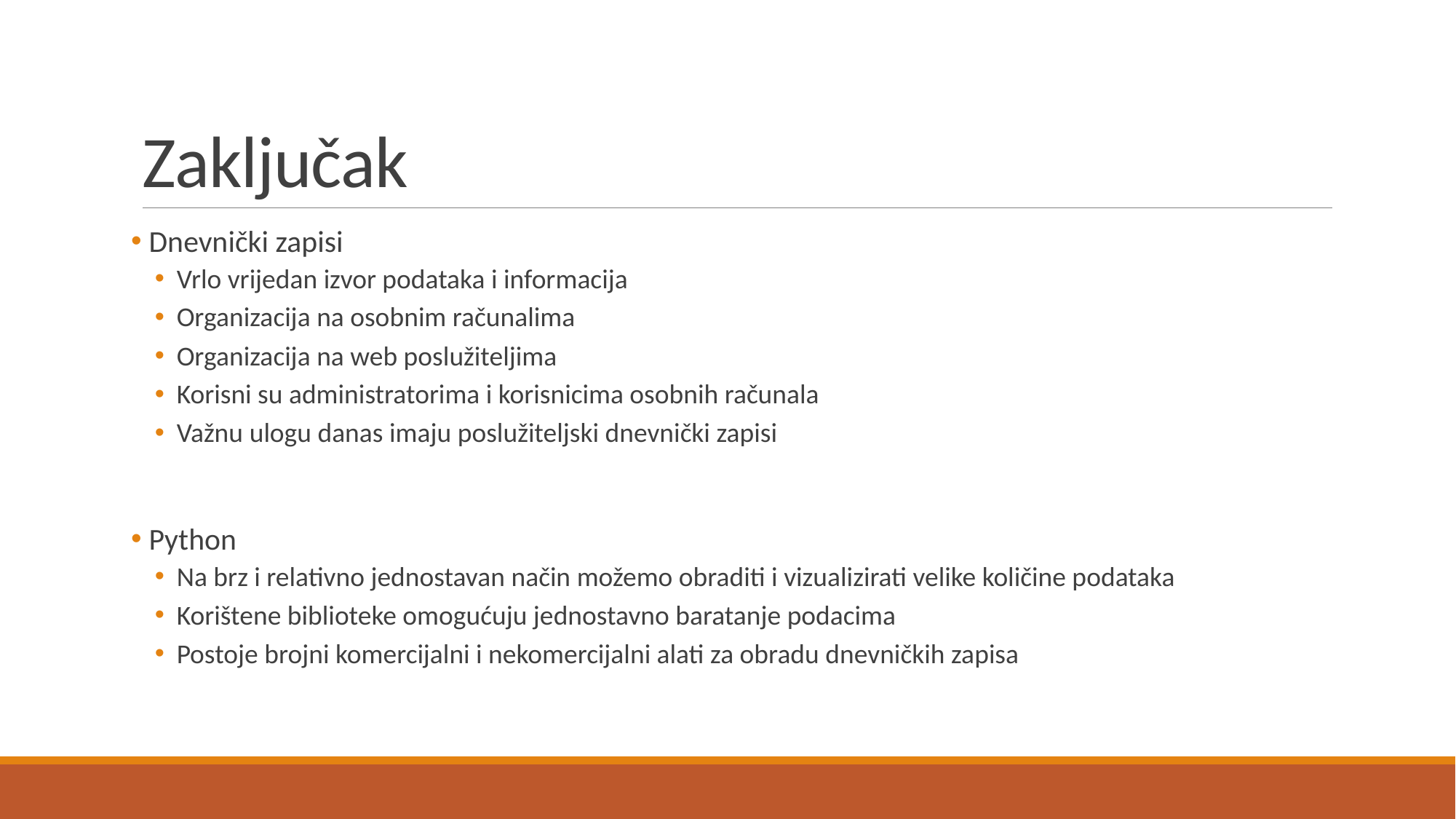

# Zaključak
 Dnevnički zapisi
Vrlo vrijedan izvor podataka i informacija
Organizacija na osobnim računalima
Organizacija na web poslužiteljima
Korisni su administratorima i korisnicima osobnih računala
Važnu ulogu danas imaju poslužiteljski dnevnički zapisi

 Python
Na brz i relativno jednostavan način možemo obraditi i vizualizirati velike količine podataka
Korištene biblioteke omogućuju jednostavno baratanje podacima
Postoje brojni komercijalni i nekomercijalni alati za obradu dnevničkih zapisa